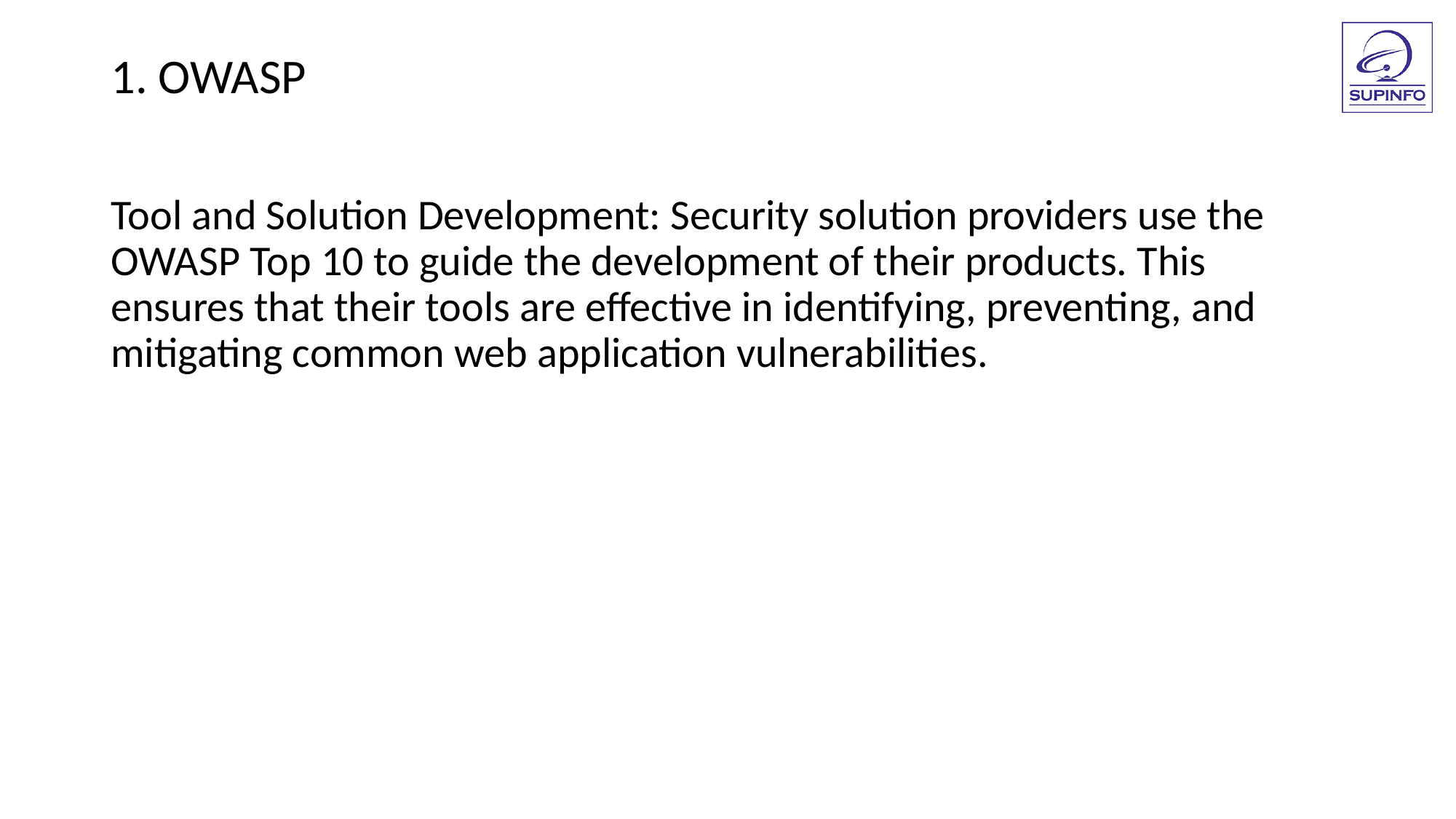

1. OWASP

Tool and Solution Development: Security solution providers use the OWASP Top 10 to guide the development of their products. This ensures that their tools are effective in identifying, preventing, and mitigating common web application vulnerabilities.